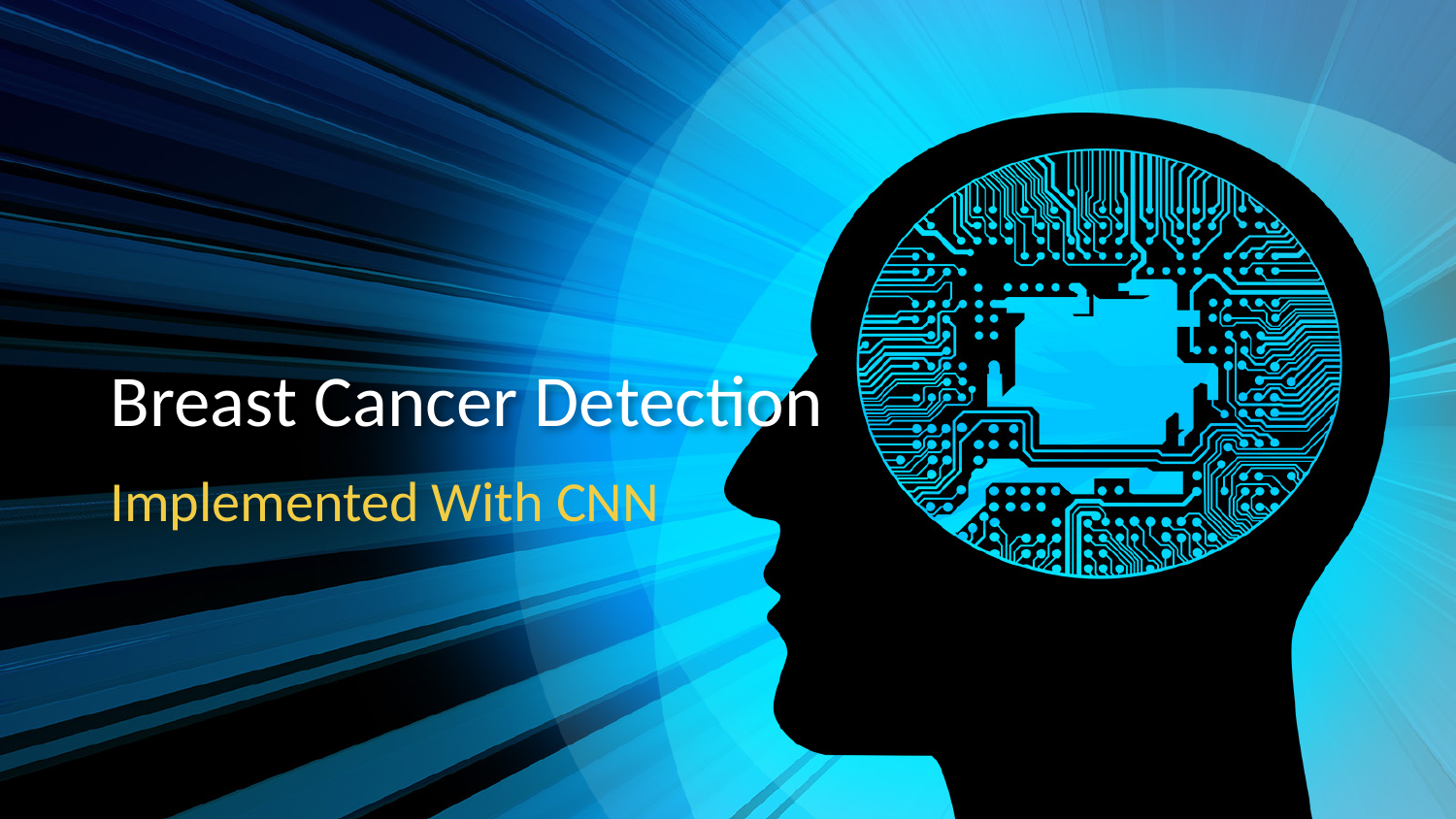

# Breast Cancer Detection
Implemented With CNN